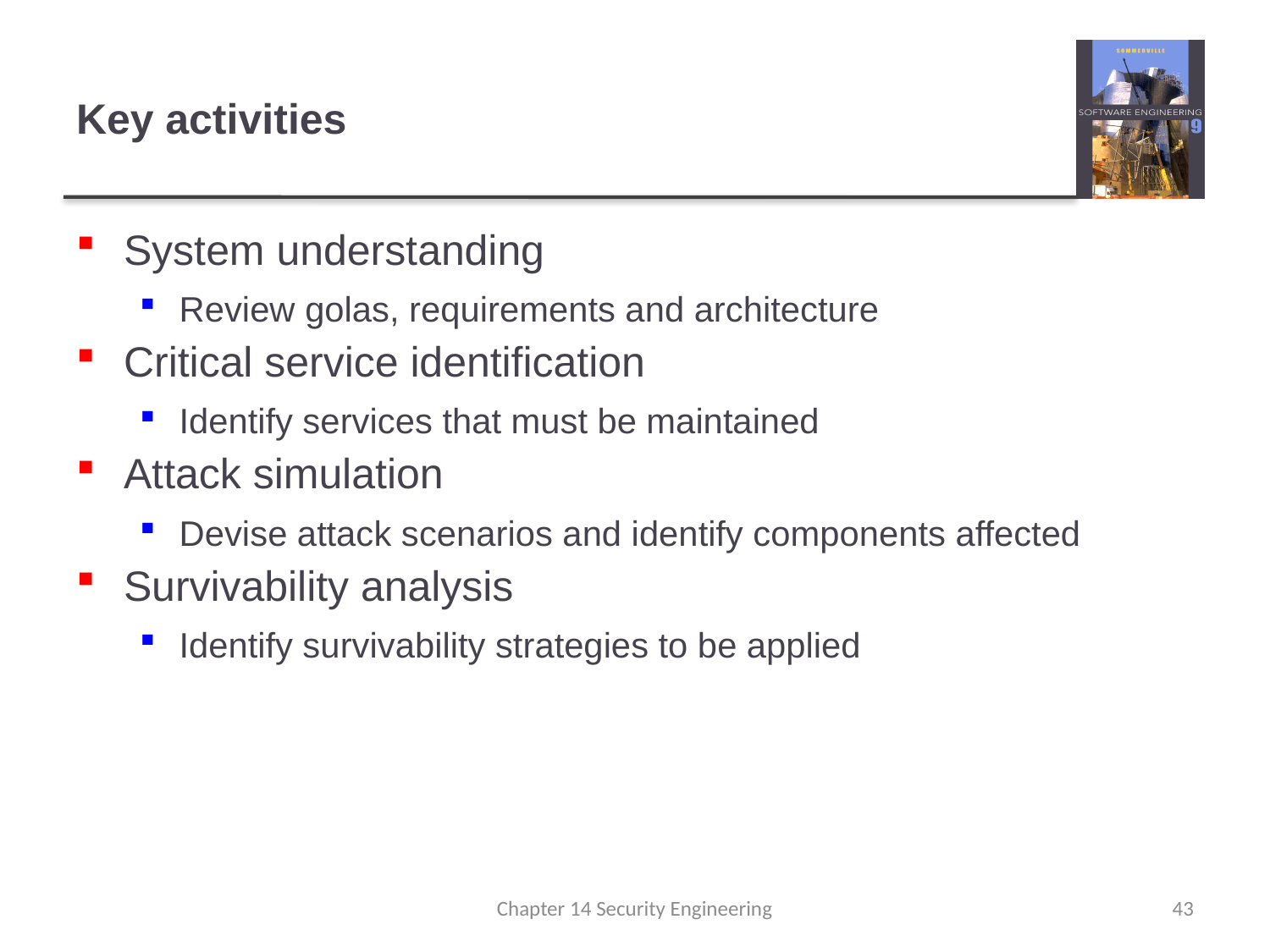

# Key activities
System understanding
Review golas, requirements and architecture
Critical service identification
Identify services that must be maintained
Attack simulation
Devise attack scenarios and identify components affected
Survivability analysis
Identify survivability strategies to be applied
Chapter 14 Security Engineering
43